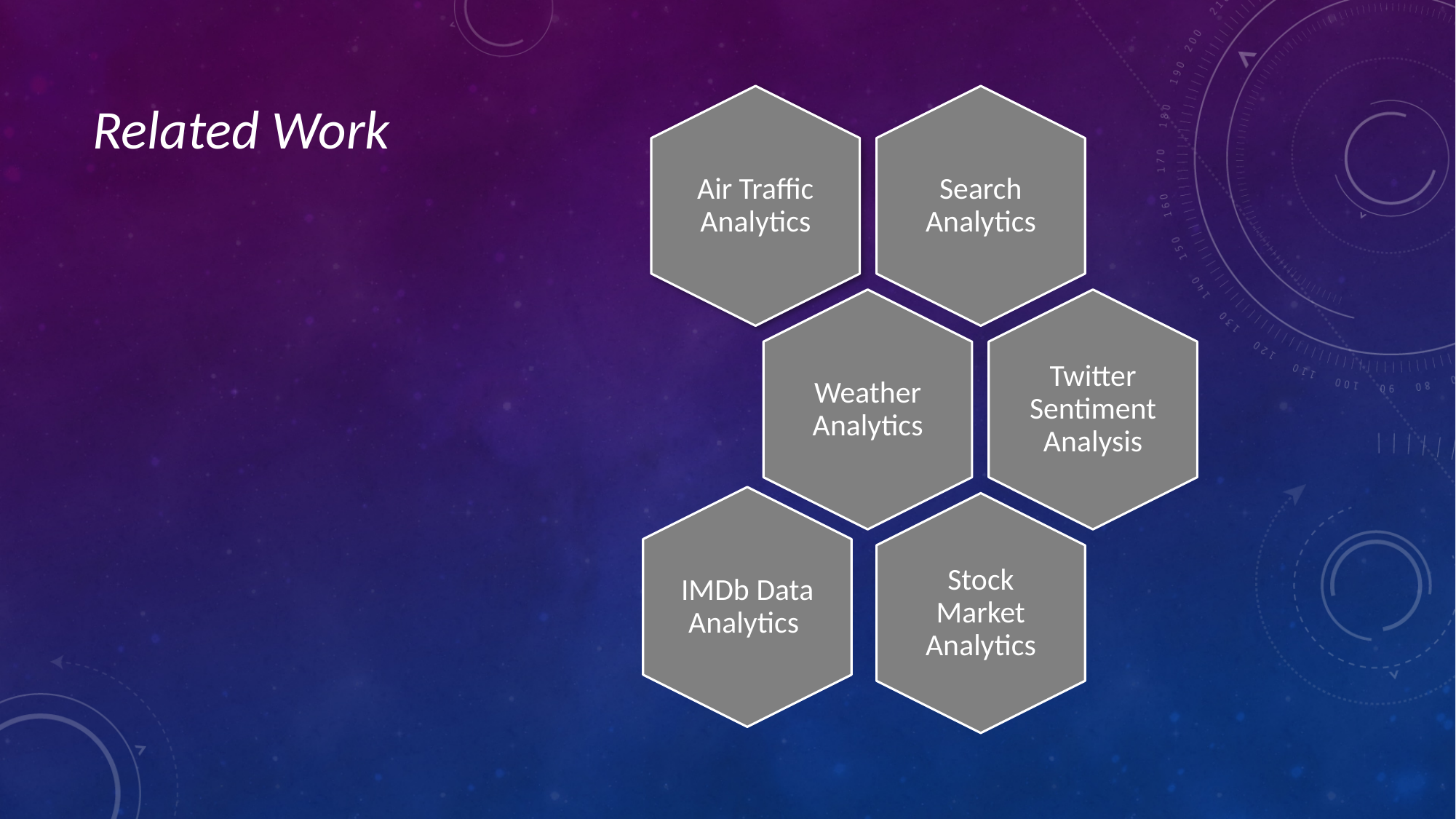

# Related Work
Search Analytics
Air Traffic Analytics
Weather Analytics
Twitter Sentiment Analysis
Stock Market Analytics
IMDb Data Analytics